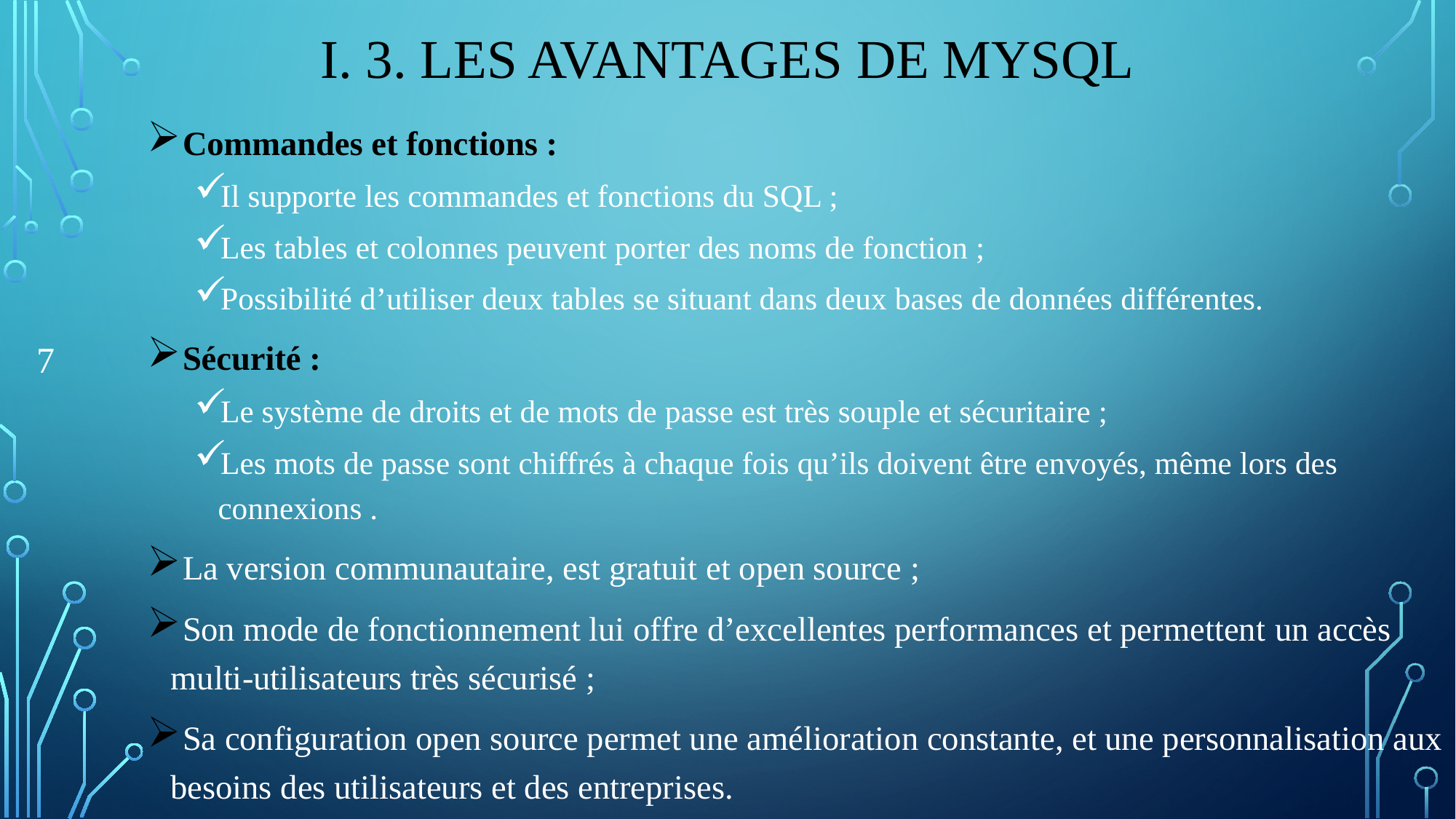

# I. 3. LeS AvantAges de MySQL
 Commandes et fonctions :
Il supporte les commandes et fonctions du SQL ;
Les tables et colonnes peuvent porter des noms de fonction ;
Possibilité d’utiliser deux tables se situant dans deux bases de données différentes.
 Sécurité :
Le système de droits et de mots de passe est très souple et sécuritaire ;
Les mots de passe sont chiffrés à chaque fois qu’ils doivent être envoyés, même lors des connexions .
 La version communautaire, est gratuit et open source ;
 Son mode de fonctionnement lui offre d’excellentes performances et permettent un accès multi-utilisateurs très sécurisé ;
 Sa configuration open source permet une amélioration constante, et une personnalisation aux besoins des utilisateurs et des entreprises.
7